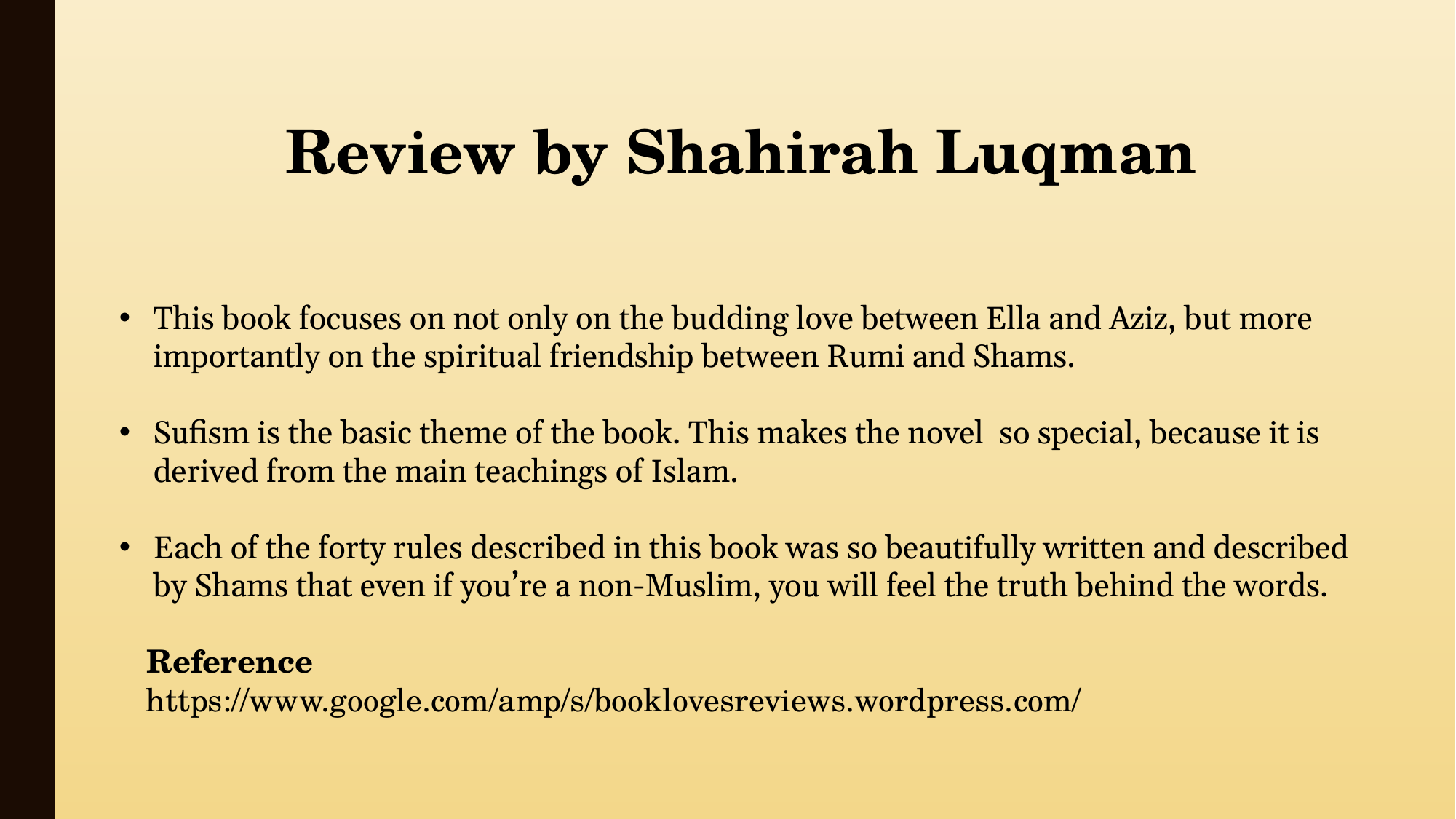

Review by Shahirah Luqman
This book focuses on not only on the budding love between Ella and Aziz, but more importantly on the spiritual friendship between Rumi and Shams.

Sufism is the basic theme of the book. This makes the novel  so special, because it is derived from the main teachings of Islam.

Each of the forty rules described in this book was so beautifully written and described by Shams that even if you’re a non-Muslim, you will feel the truth behind the words.

   Reference
   https://www.google.com/amp/s/booklovesreviews.wordpress.com/